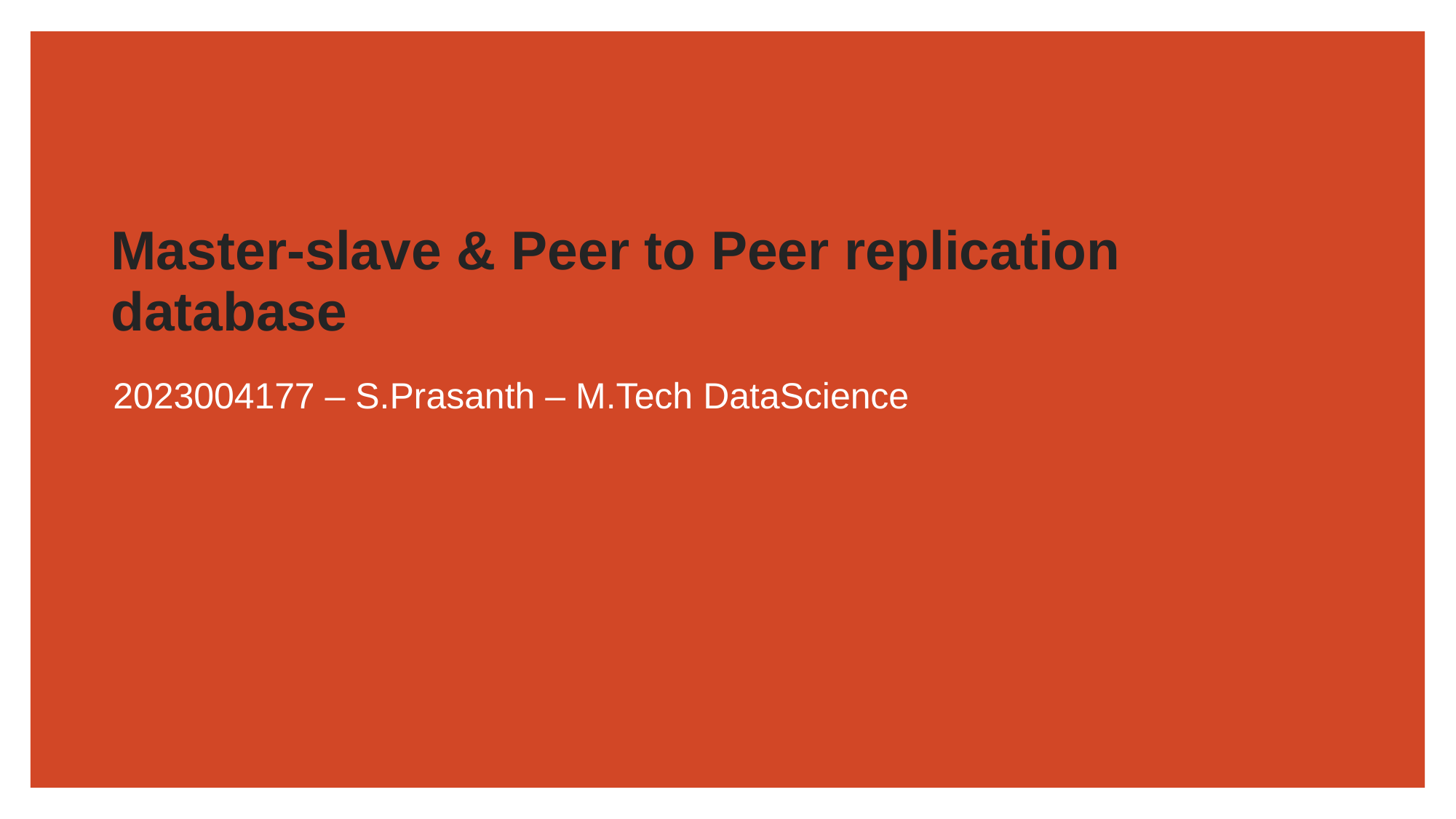

# Master-slave & Peer to Peer replication database
2023004177 – S.Prasanth – M.Tech DataScience